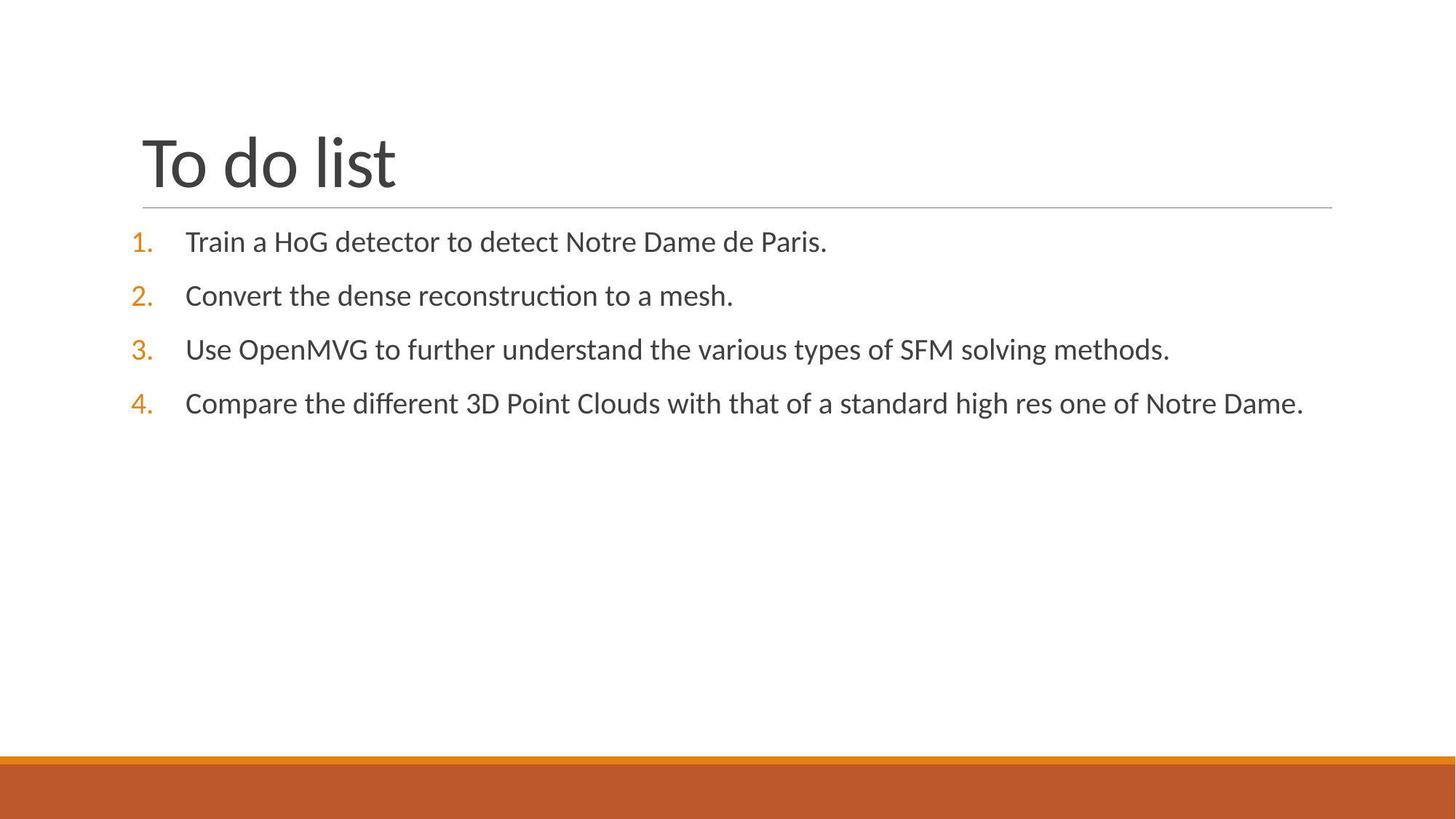

# To do list
Train a HoG detector to detect Notre Dame de Paris.
Convert the dense reconstruction to a mesh.
Use OpenMVG to further understand the various types of SFM solving methods.
Compare the different 3D Point Clouds with that of a standard high res one of Notre Dame.